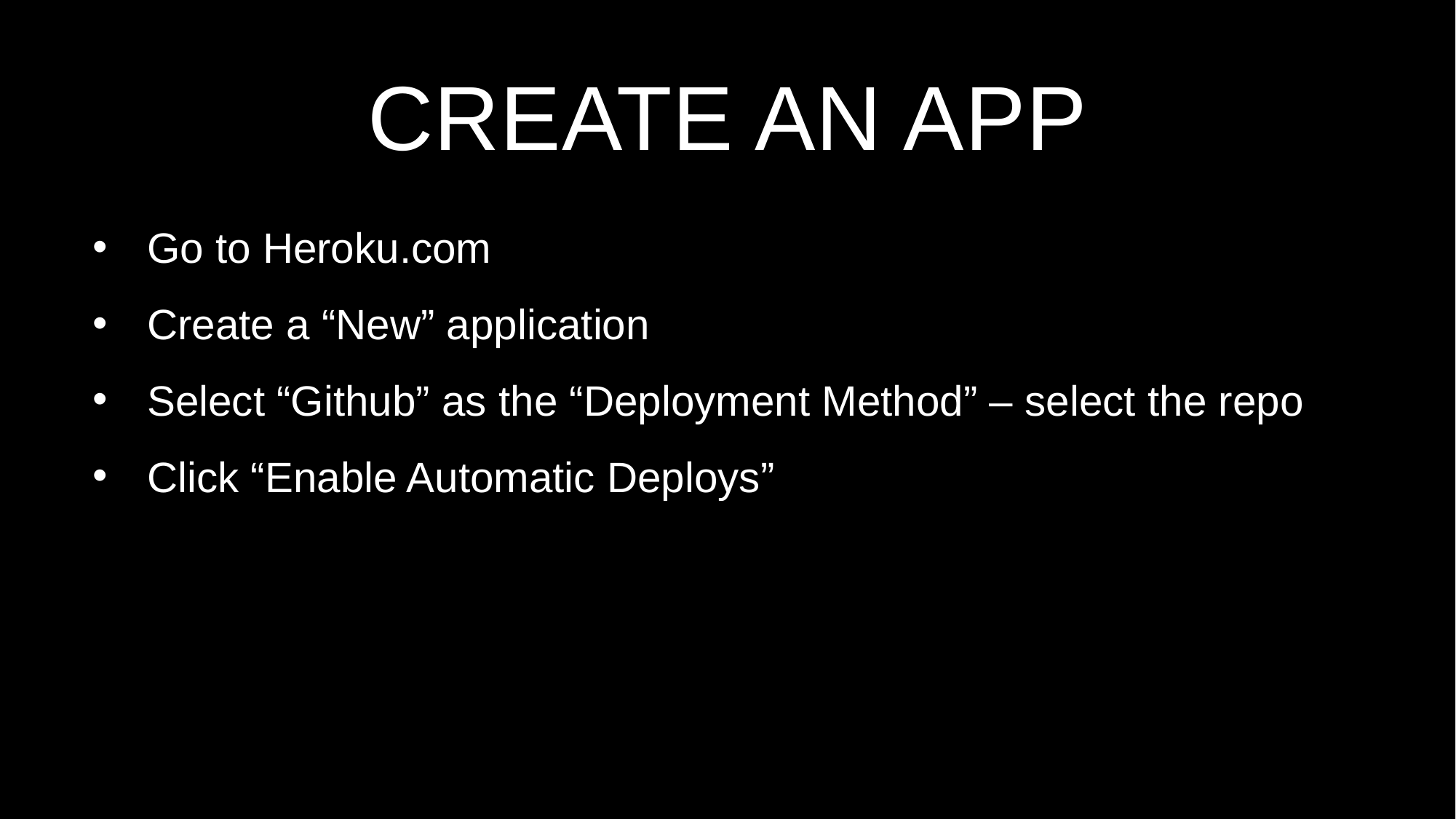

# Create an app
Go to Heroku.com
Create a “New” application
Select “Github” as the “Deployment Method” – select the repo
Click “Enable Automatic Deploys”